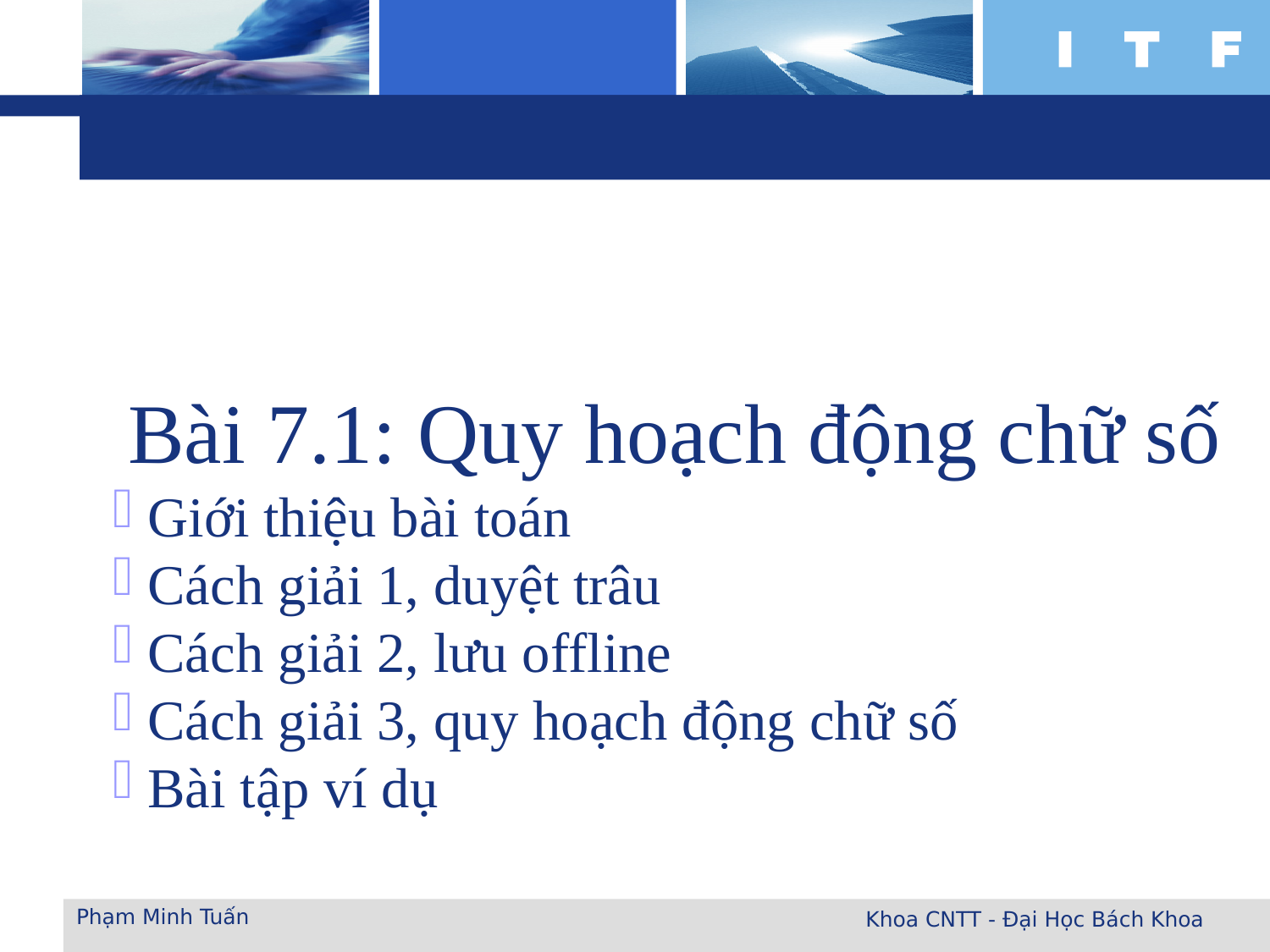

Bài 7.1: Quy hoạch động chữ số
 Giới thiệu bài toán
 Cách giải 1, duyệt trâu
 Cách giải 2, lưu offline
 Cách giải 3, quy hoạch động chữ số
 Bài tập ví dụ
Phạm Minh Tuấn
Khoa CNTT - Đại Học Bách Khoa